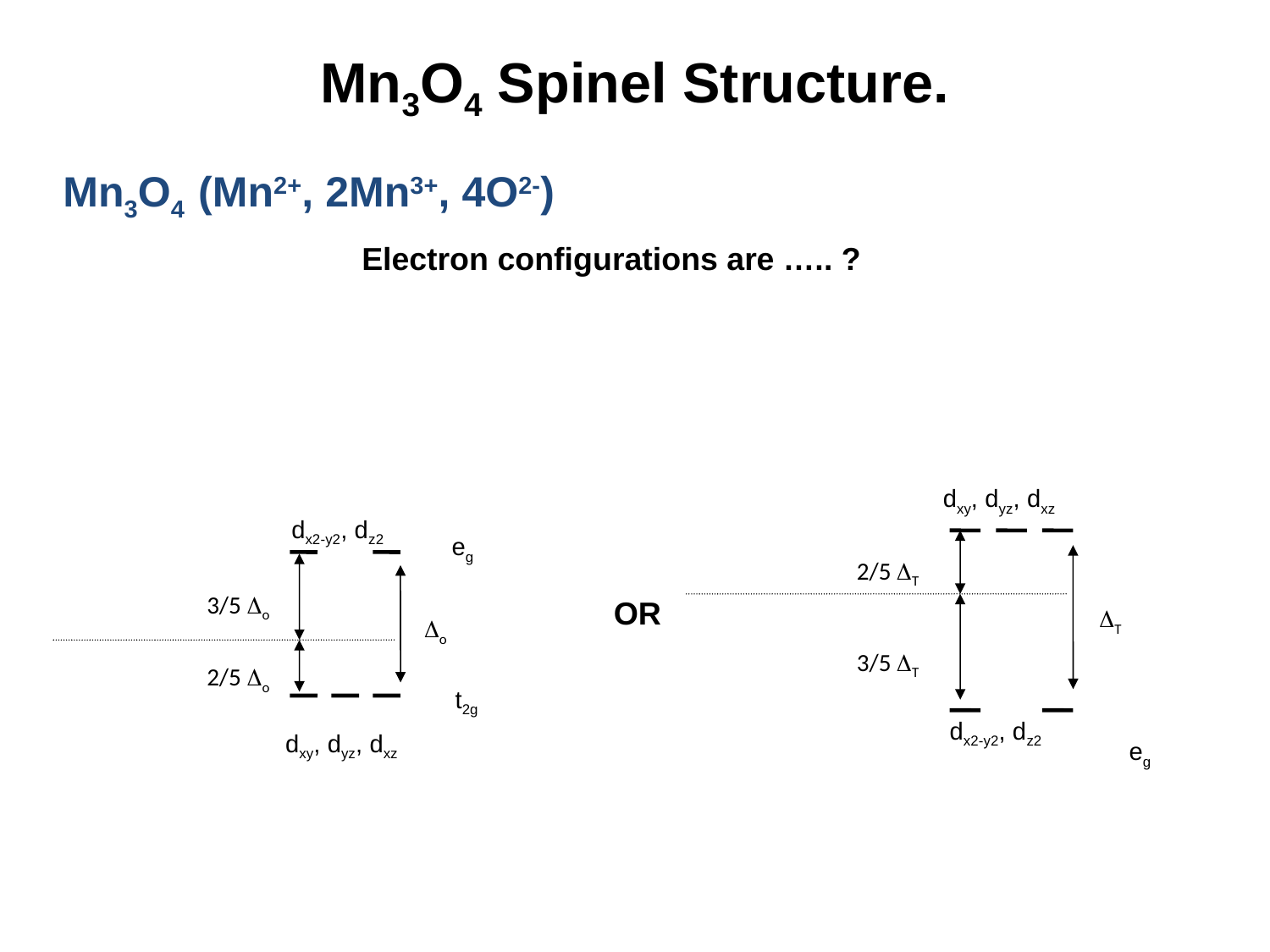

# Mn3O4 Spinel Structure.
Mn3O4  (Mn2+, 2Mn3+, 4O2-)
Electron configurations are ….. ?
dxy, dyz, dxz

2/5 ΔT

ΔT
3/5 ΔT
dx2-y2, dz2

eg
dx2-y2, dz2
eg

3/5 Δo
Δo

2/5 Δo
t2g

dxy, dyz, dxz
OR